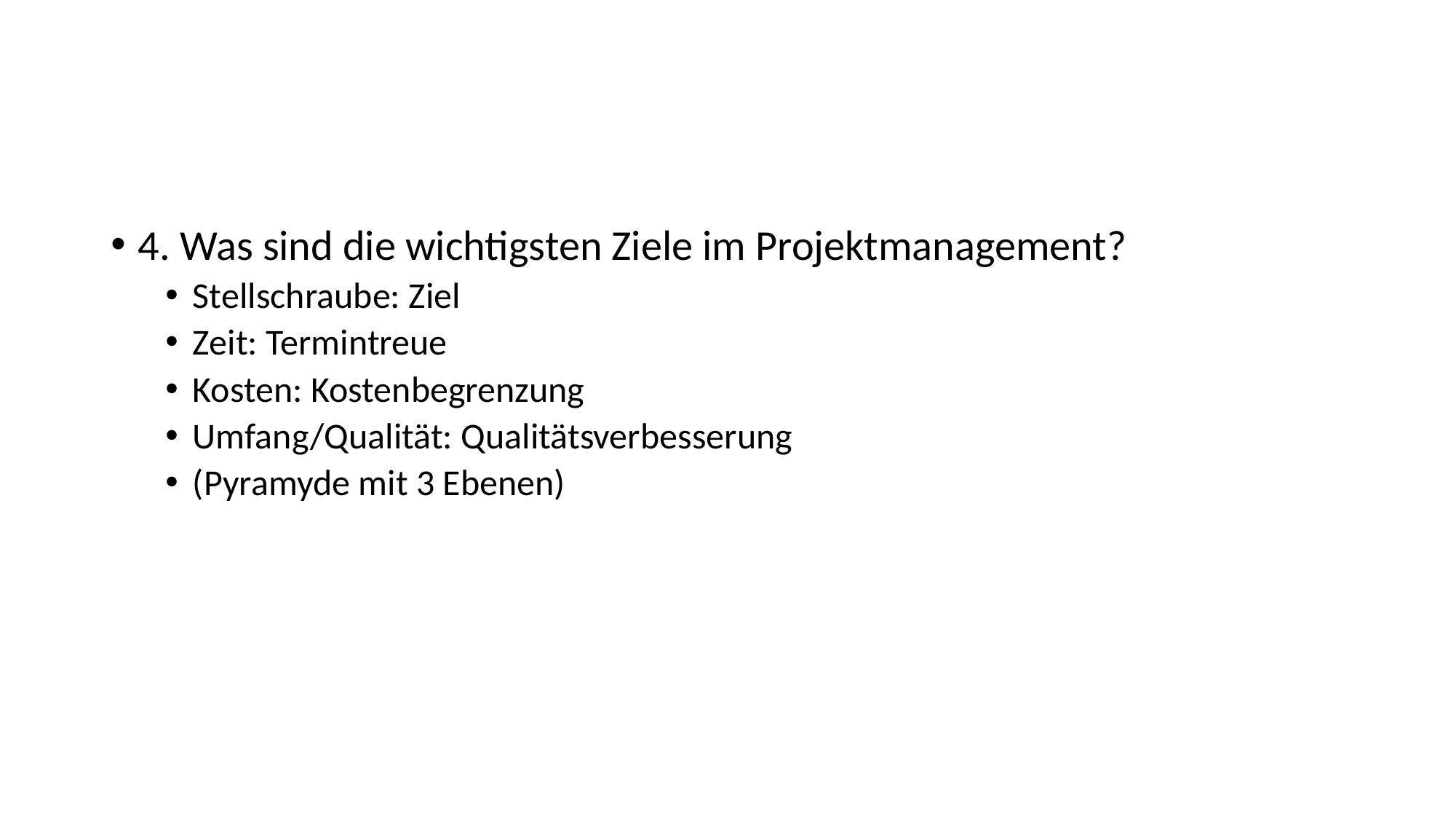

#
4. Was sind die wichtigsten Ziele im Projektmanagement?
Stellschraube: Ziel
Zeit: Termintreue
Kosten: Kostenbegrenzung
Umfang/Qualität: Qualitätsverbesserung
(Pyramyde mit 3 Ebenen)